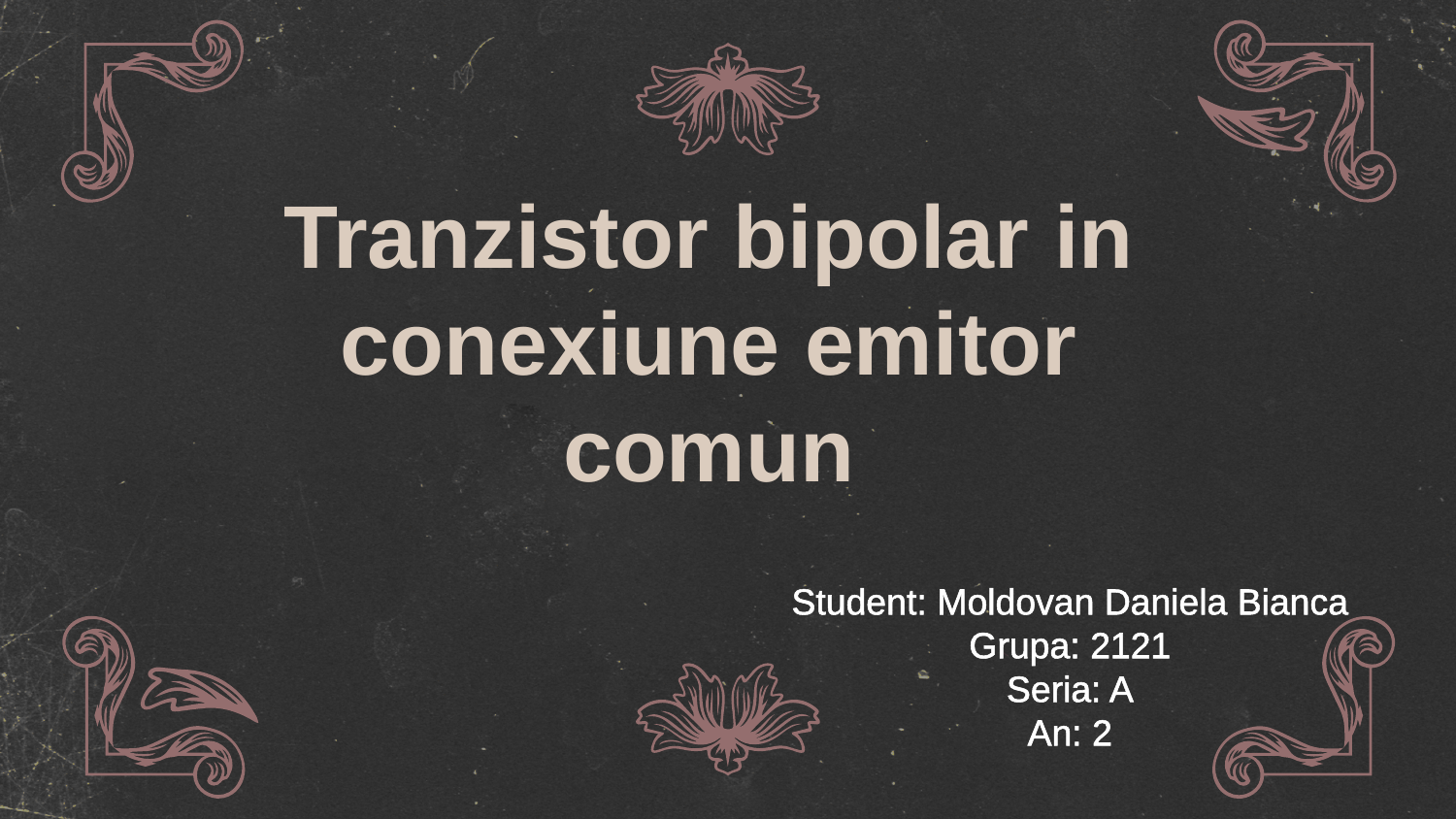

# Tranzistor bipolar in conexiune emitor comun
Student: Moldovan Daniela Bianca
Grupa: 2121
Seria: A
An: 2